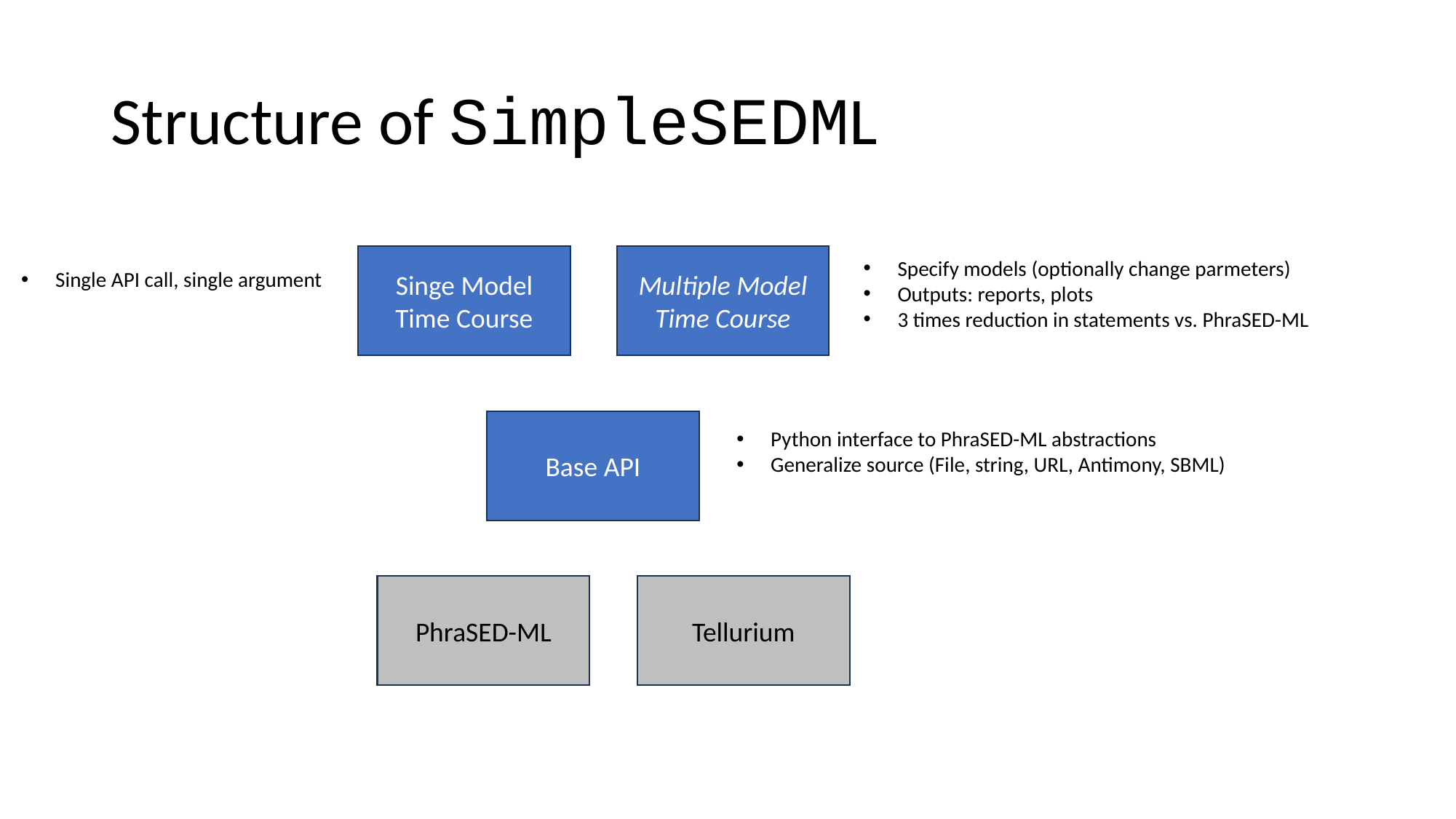

# Structure of SimpleSEDML
Singe Model Time Course
Multiple Model Time Course
Specify models (optionally change parmeters)
Outputs: reports, plots
3 times reduction in statements vs. PhraSED-ML
Single API call, single argument
Base API
Python interface to PhraSED-ML abstractions
Generalize source (File, string, URL, Antimony, SBML)
PhraSED-ML
Tellurium